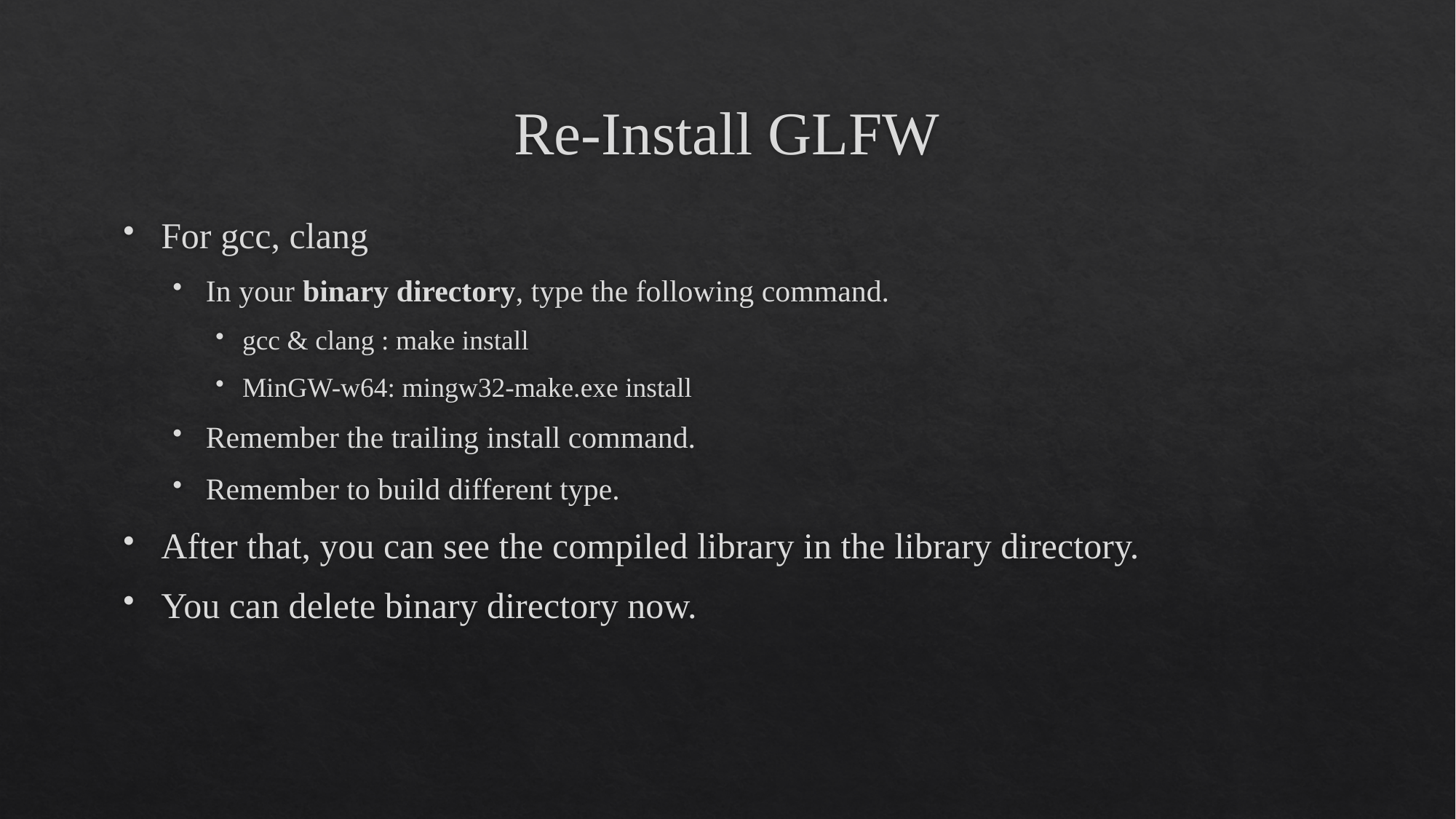

# Re-Install GLFW
For gcc, clang
In your binary directory, type the following command.
gcc & clang : make install
MinGW-w64: mingw32-make.exe install
Remember the trailing install command.
Remember to build different type.
After that, you can see the compiled library in the library directory.
You can delete binary directory now.